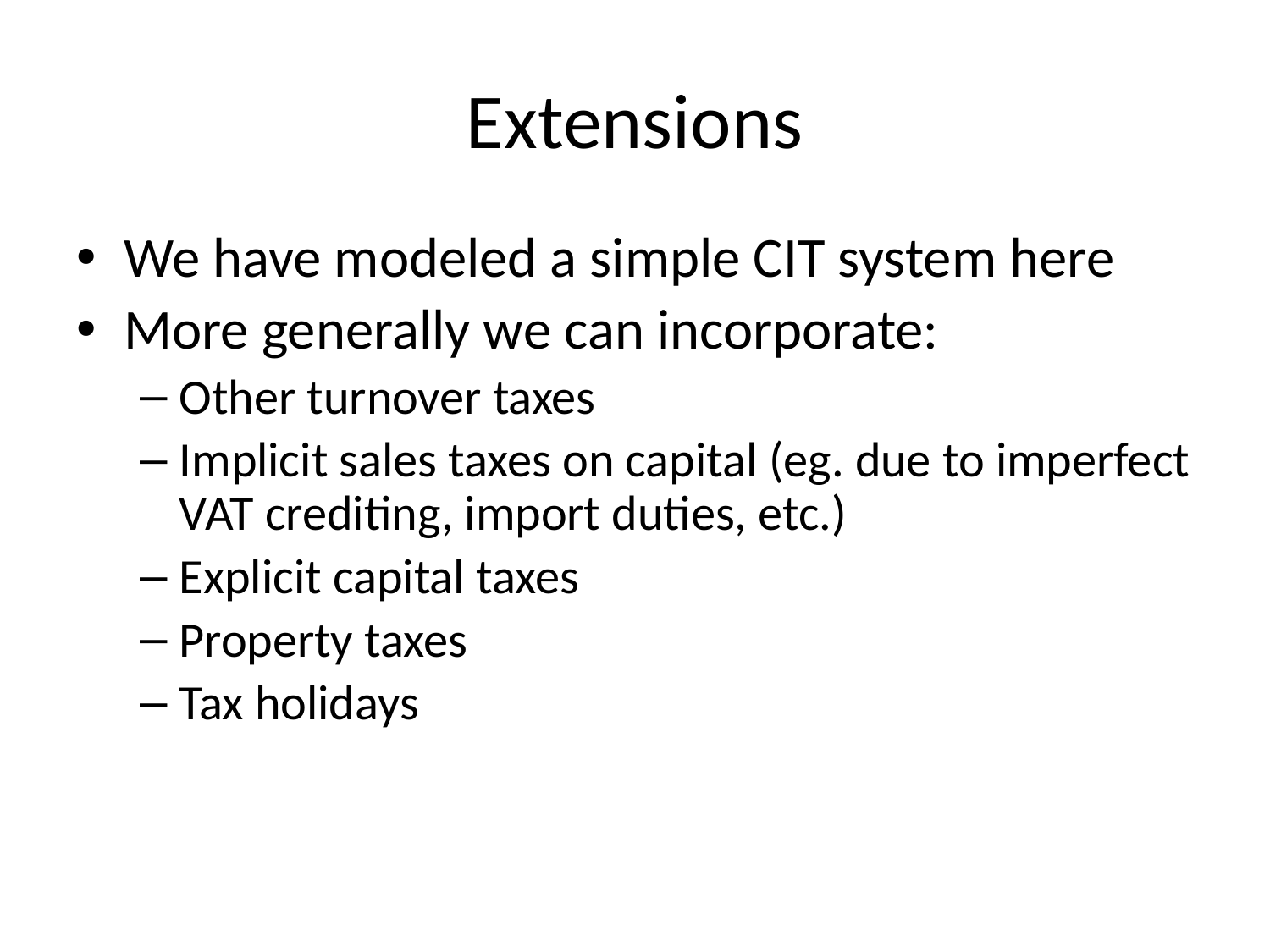

# Extensions
We have modeled a simple CIT system here
More generally we can incorporate:
Other turnover taxes
Implicit sales taxes on capital (eg. due to imperfect VAT crediting, import duties, etc.)
Explicit capital taxes
Property taxes
Tax holidays